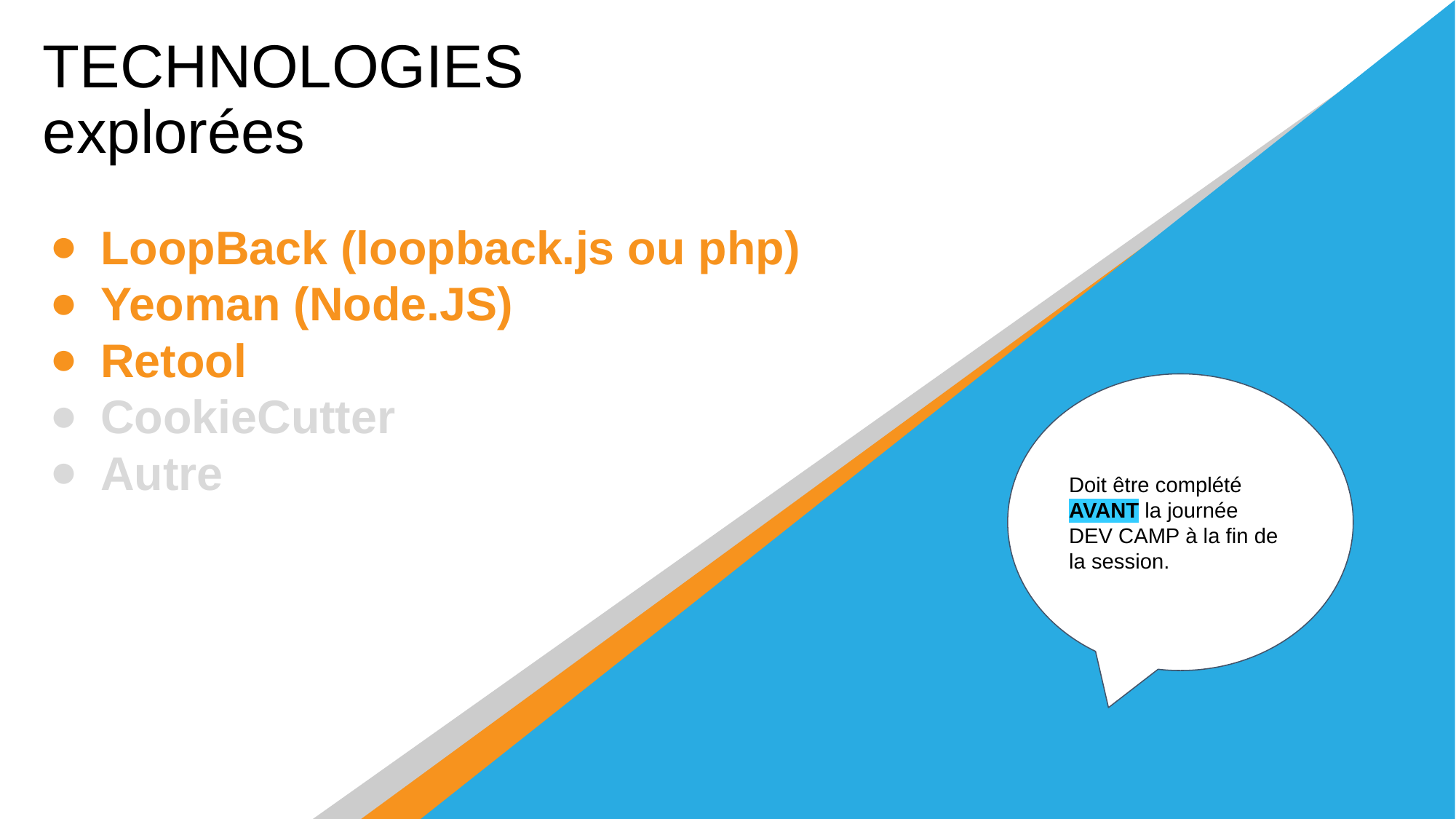

TECHNOLOGIES explorées
LoopBack (loopback.js ou php)
Yeoman (Node.JS)
Retool
CookieCutter
Autre

Doit être complété AVANT la journée
DEV CAMP à la fin de la session.